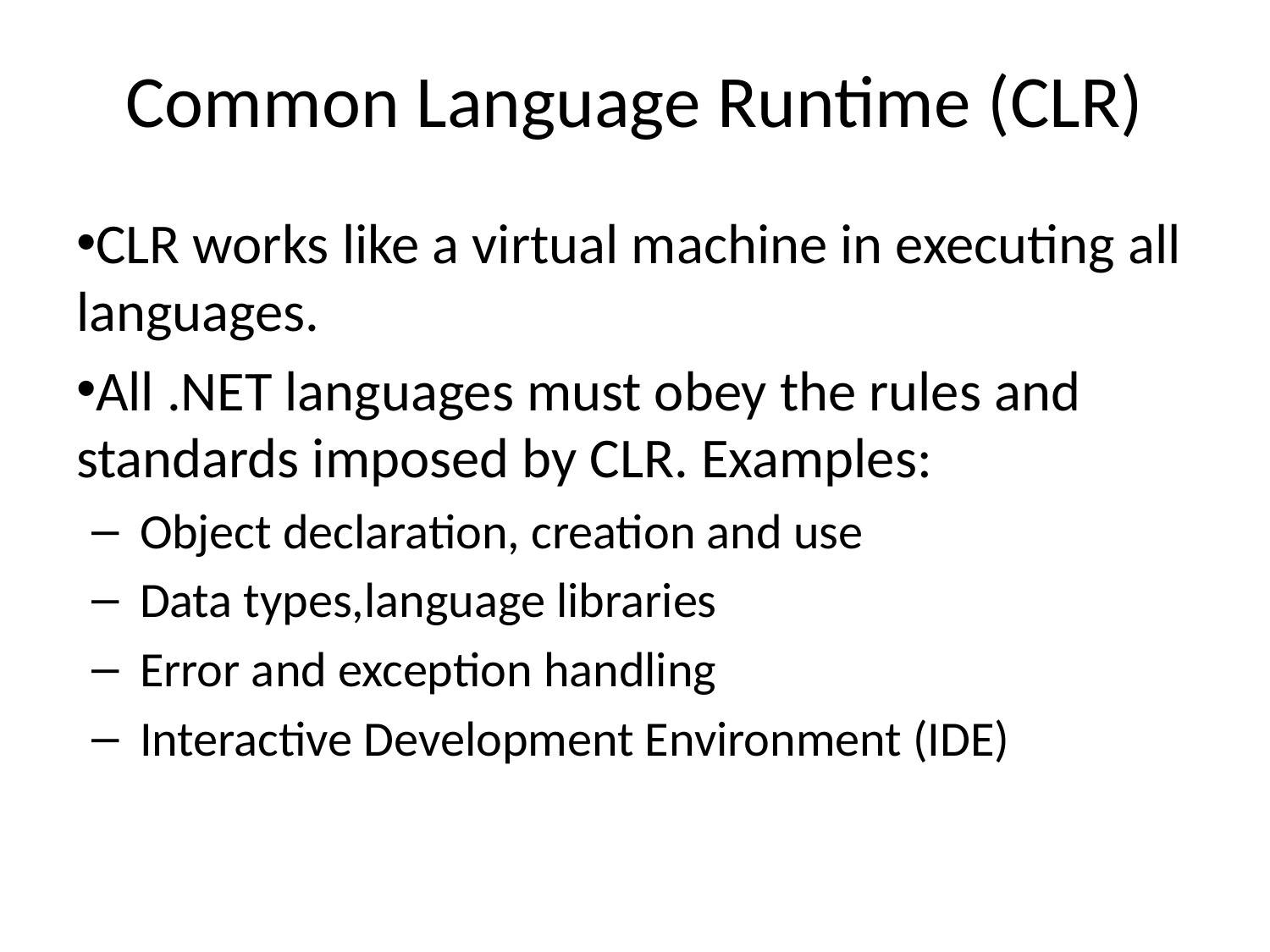

# Common Language Runtime (CLR)
CLR works like a virtual machine in executing all languages.
All .NET languages must obey the rules and standards imposed by CLR. Examples:
Object declaration, creation and use
Data types,language libraries
Error and exception handling
Interactive Development Environment (IDE)